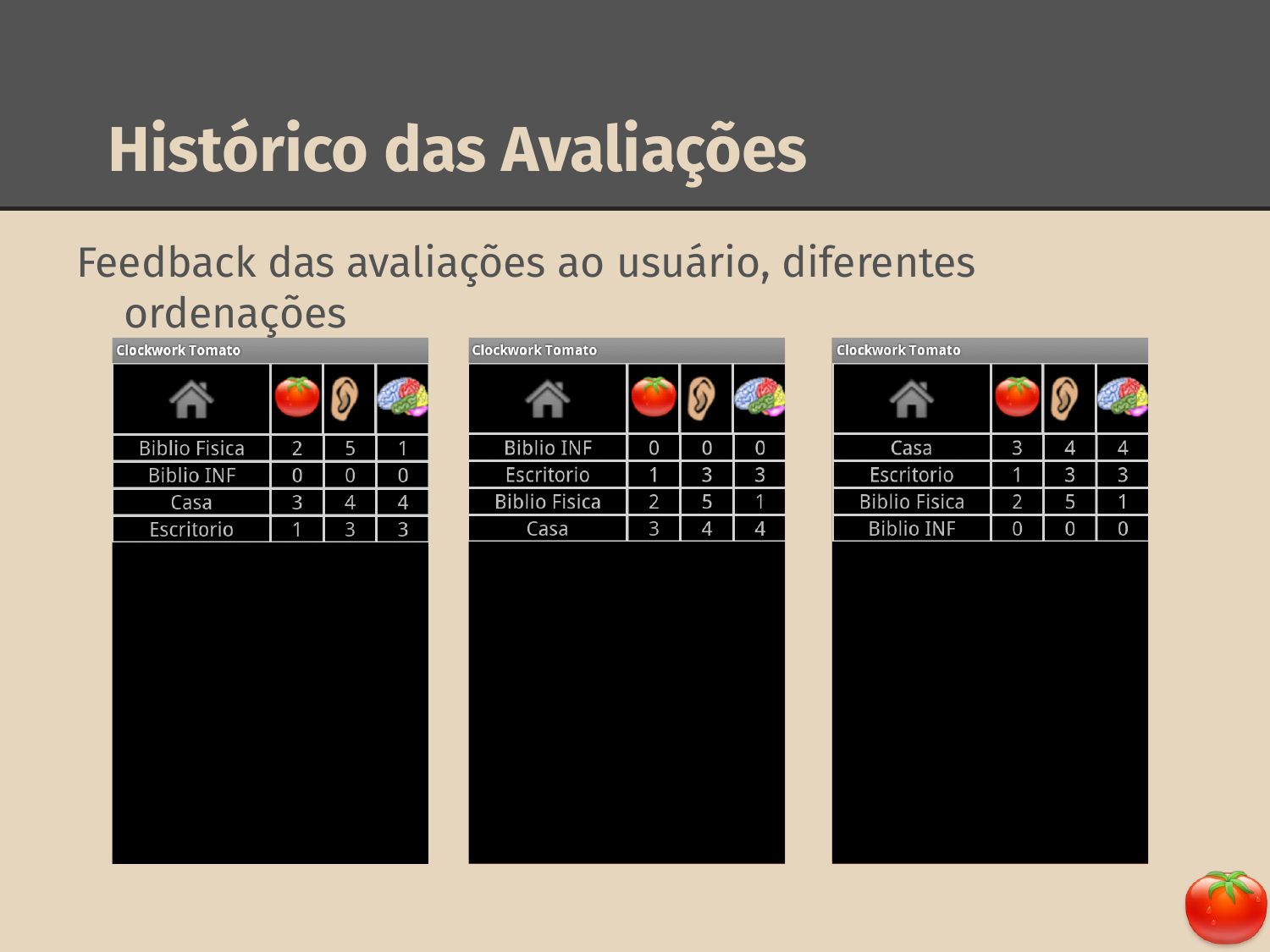

# Histórico das Avaliações
Feedback das avaliações ao usuário, diferentes ordenações